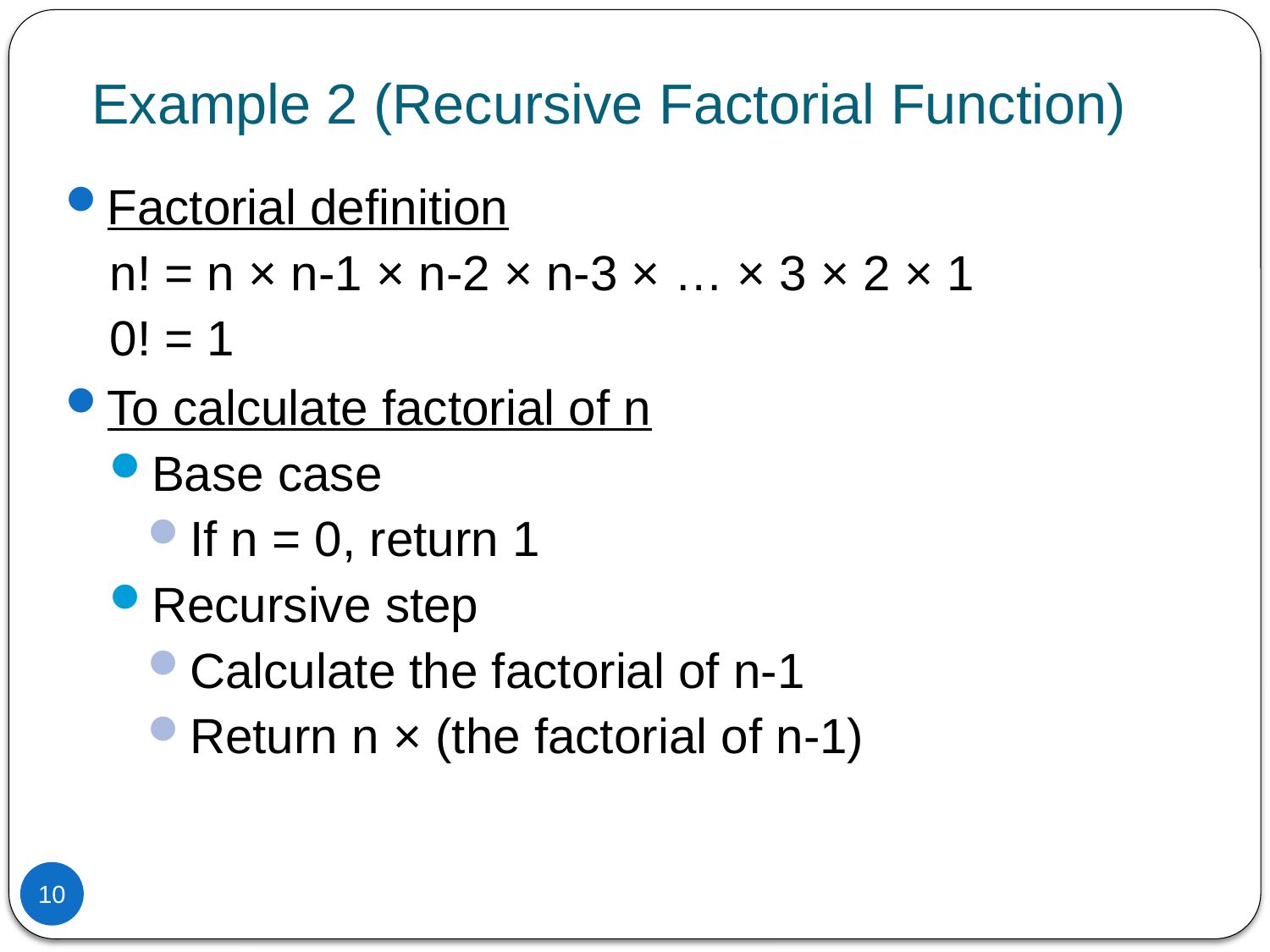

# Example 2 (Recursive Factorial Function)
Factorial definition
n! = n × n-1 × n-2 × n-3 × … × 3 × 2 × 1
0! = 1
To calculate factorial of n
Base case
If n = 0, return 1
Recursive step
Calculate the factorial of n-1
Return n × (the factorial of n-1)

10